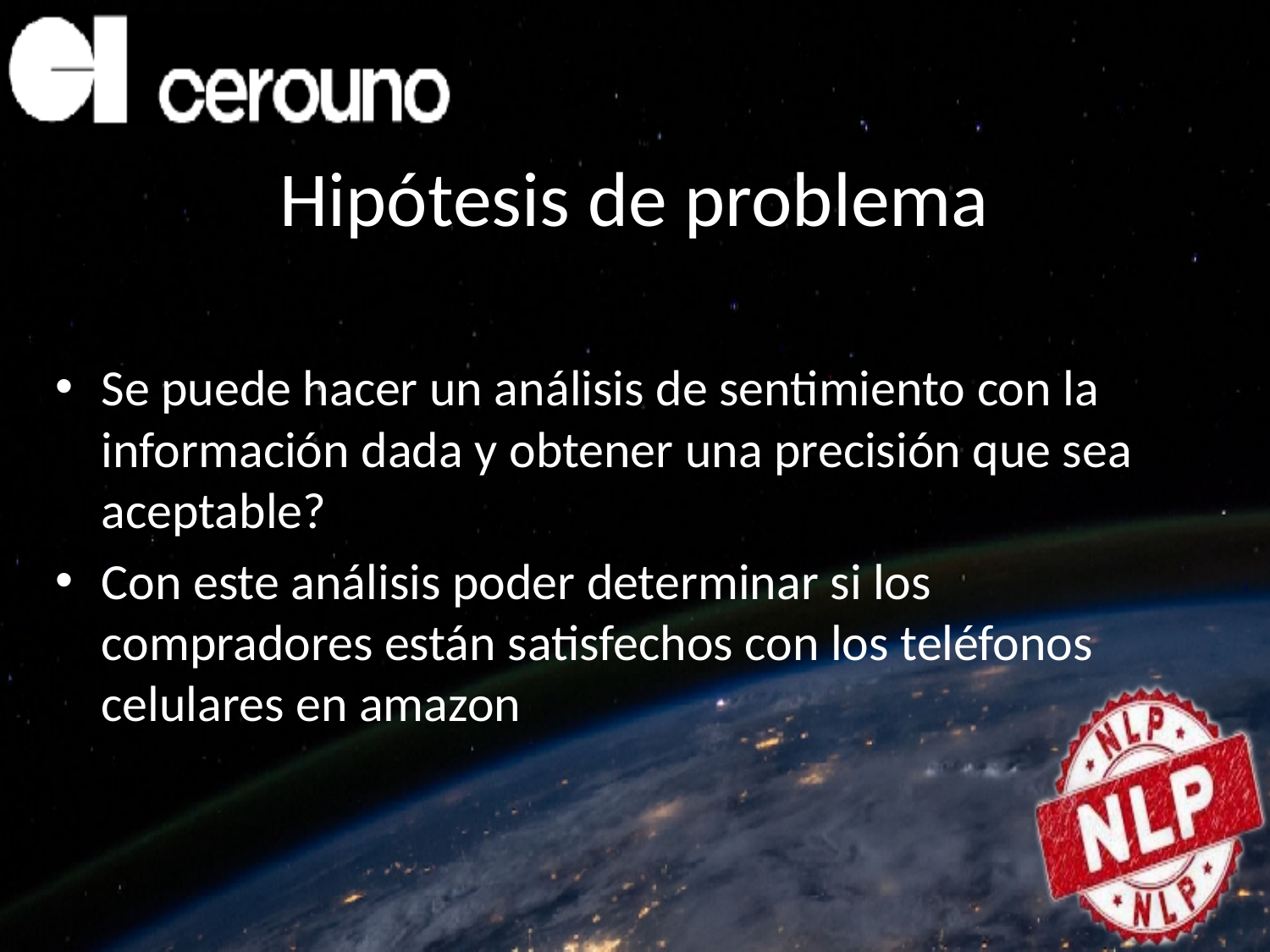

# Hipótesis de problema
Se puede hacer un análisis de sentimiento con la información dada y obtener una precisión que sea aceptable?
Con este análisis poder determinar si los compradores están satisfechos con los teléfonos celulares en amazon